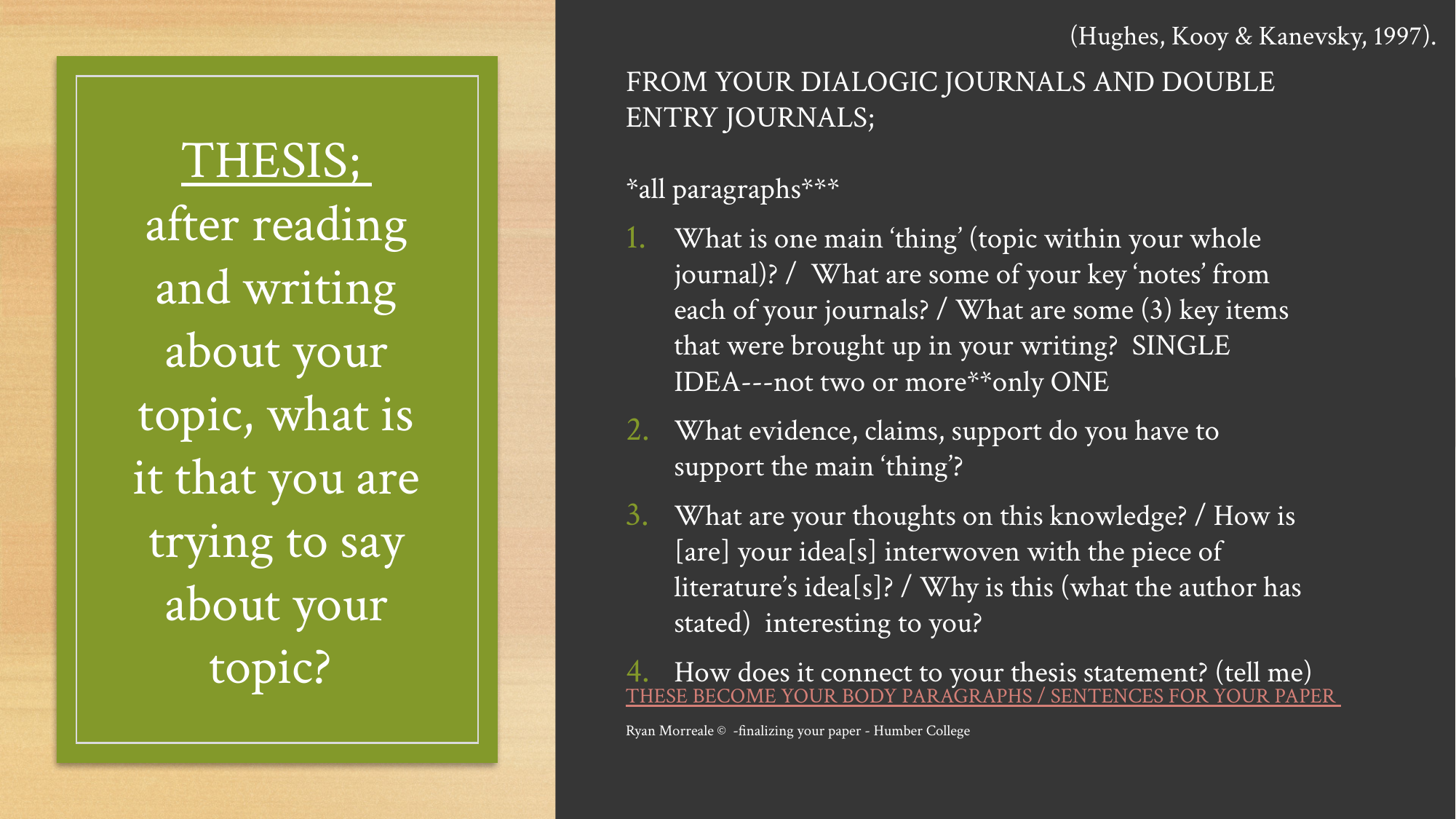

(Hughes, Kooy & Kanevsky, 1997).

From your dialogic journals and double entry journals;
*all paragraphs***
What is one main ‘thing’ (topic within your whole journal)? /  What are some of your key ‘notes’ from each of your journals? / What are some (3) key items that were brought up in your writing?  SINGLE IDEA---not two or more**only ONE
What evidence, claims, support do you have to support the main ‘thing’?
What are your thoughts on this knowledge? / How is [are] your idea[s] interwoven with the piece of literature’s idea[s]? / Why is this (what the author has stated)  interesting to you?
How does it connect to your thesis statement? (tell me)

# Thesis; after reading and writing about your topic, what is it that you are trying to say about your topic?
These become your body paragraphs / sentences for your paper
Ryan Morreale ©  -finalizing your paper - Humber College